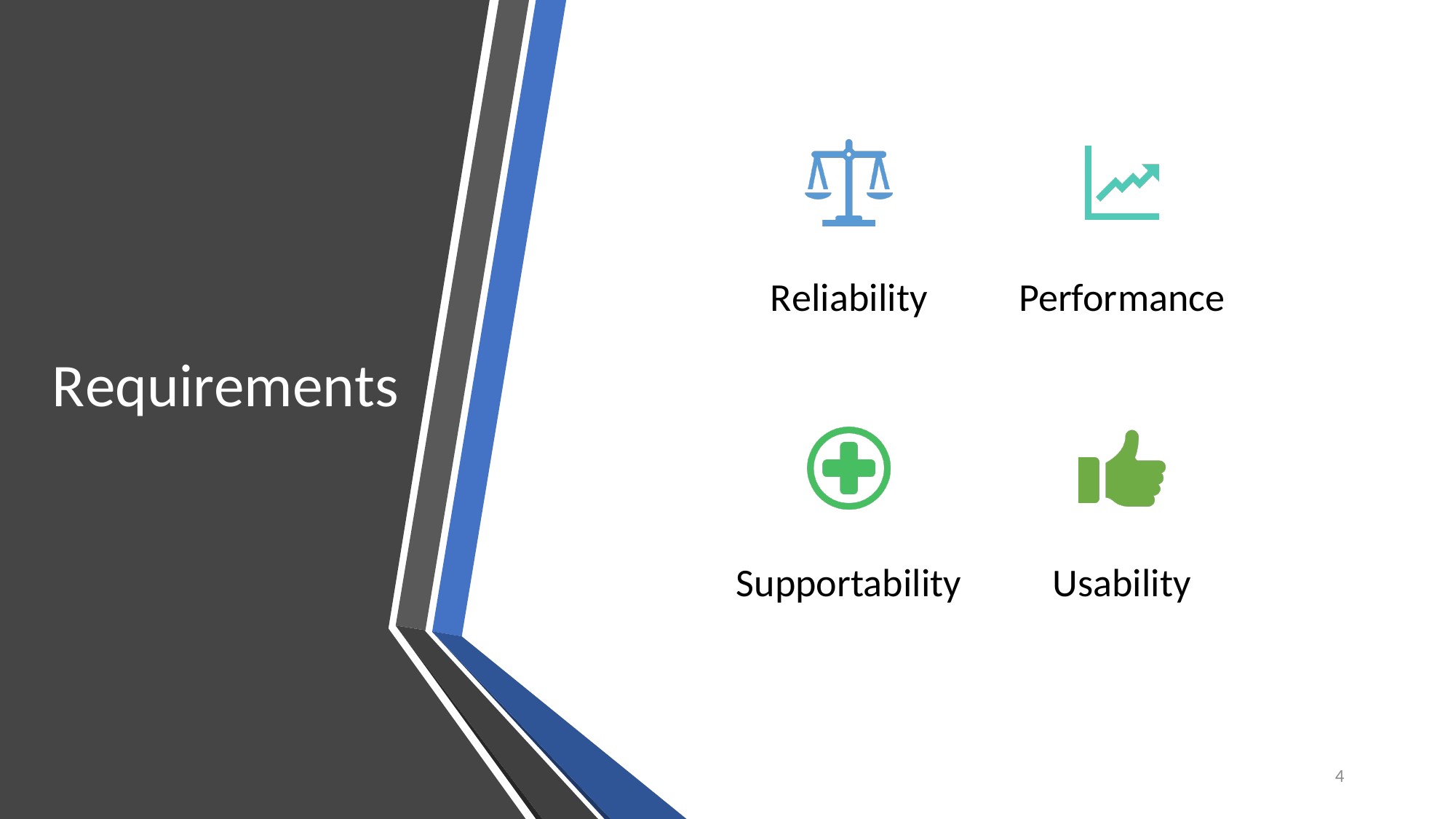

Reliability
Performance
Supportability
Usability
# Requirements
4